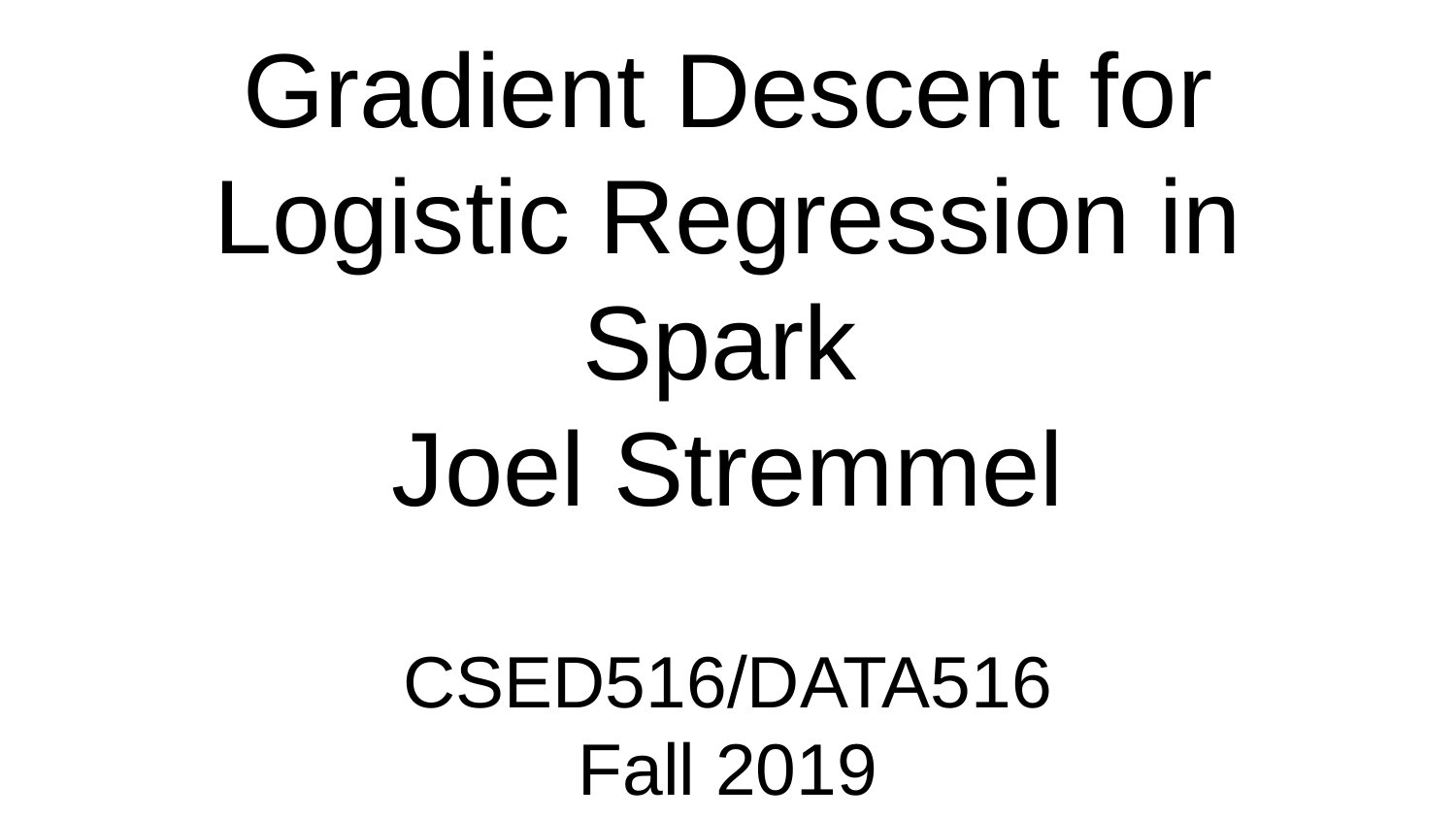

# Gradient Descent for Logistic Regression in Spark
Joel Stremmel
CSED516/DATA516
Fall 2019